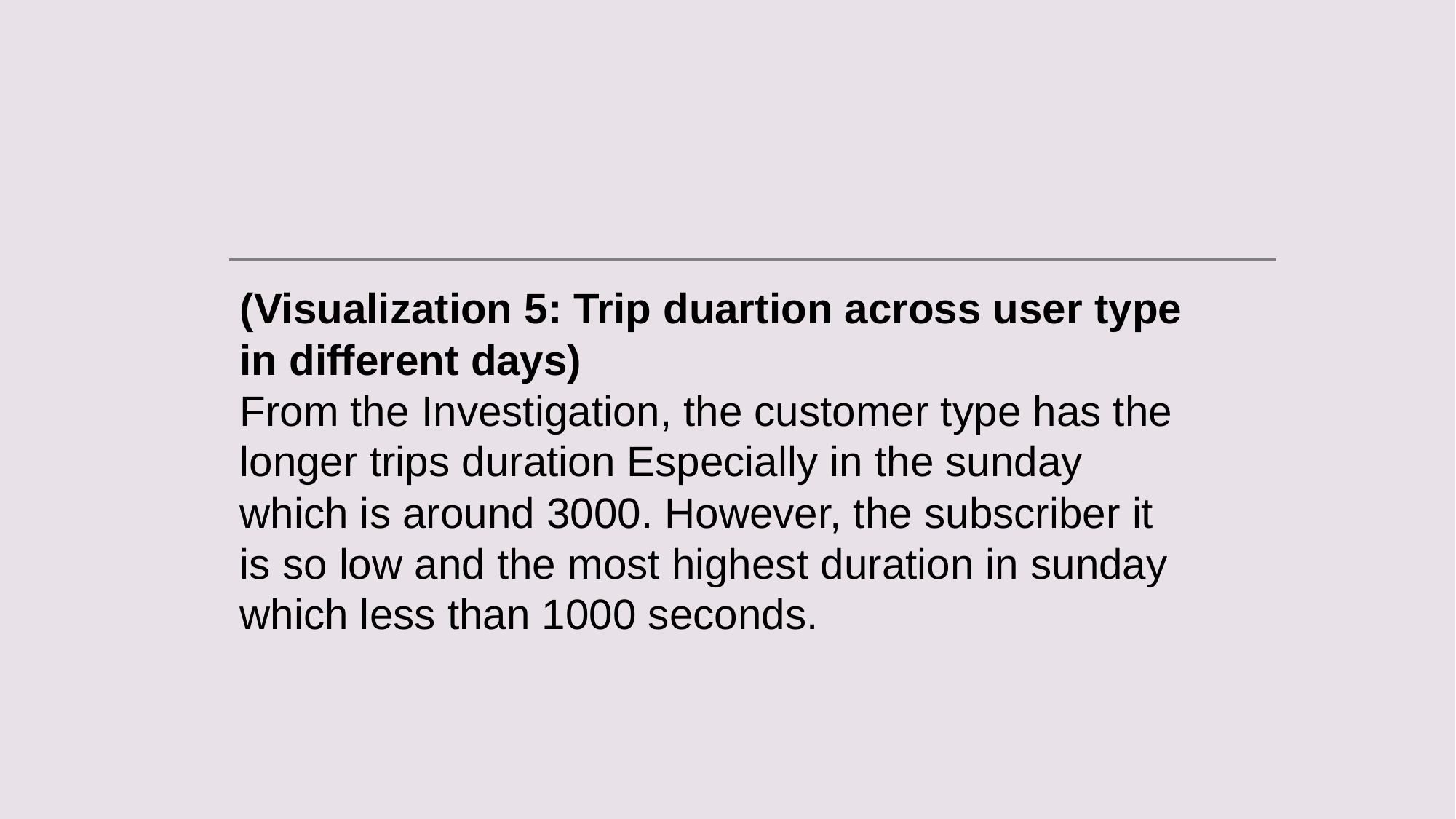

#

(Visualization 5: Trip duartion across user type in different days)
From the Investigation, the customer type has the longer trips duration Especially in the sunday which is around 3000. However, the subscriber it is so low and the most highest duration in sunday which less than 1000 seconds.